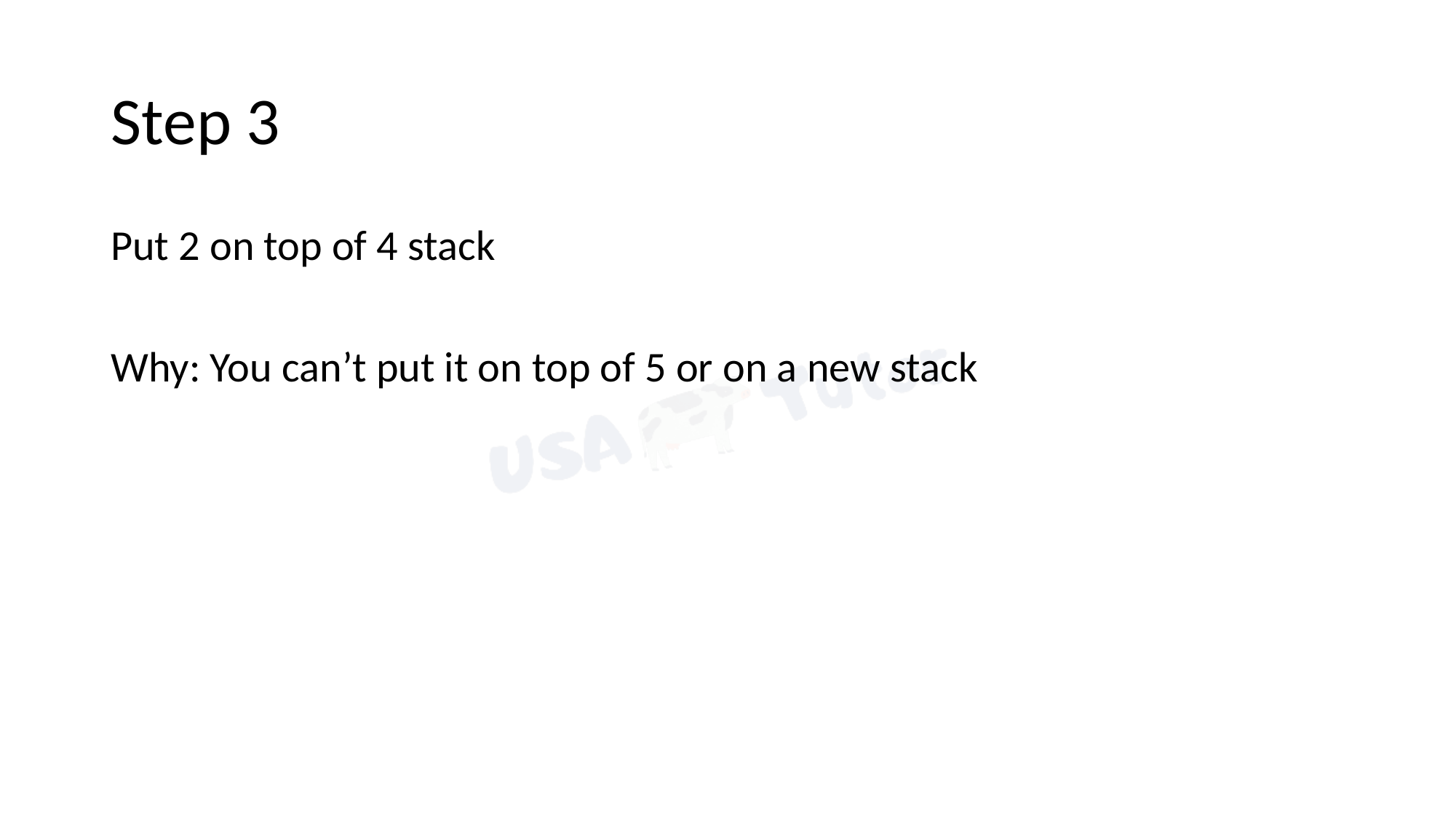

# Step 3
Put 2 on top of 4 stack

Why: You can’t put it on top of 5 or on a new stack